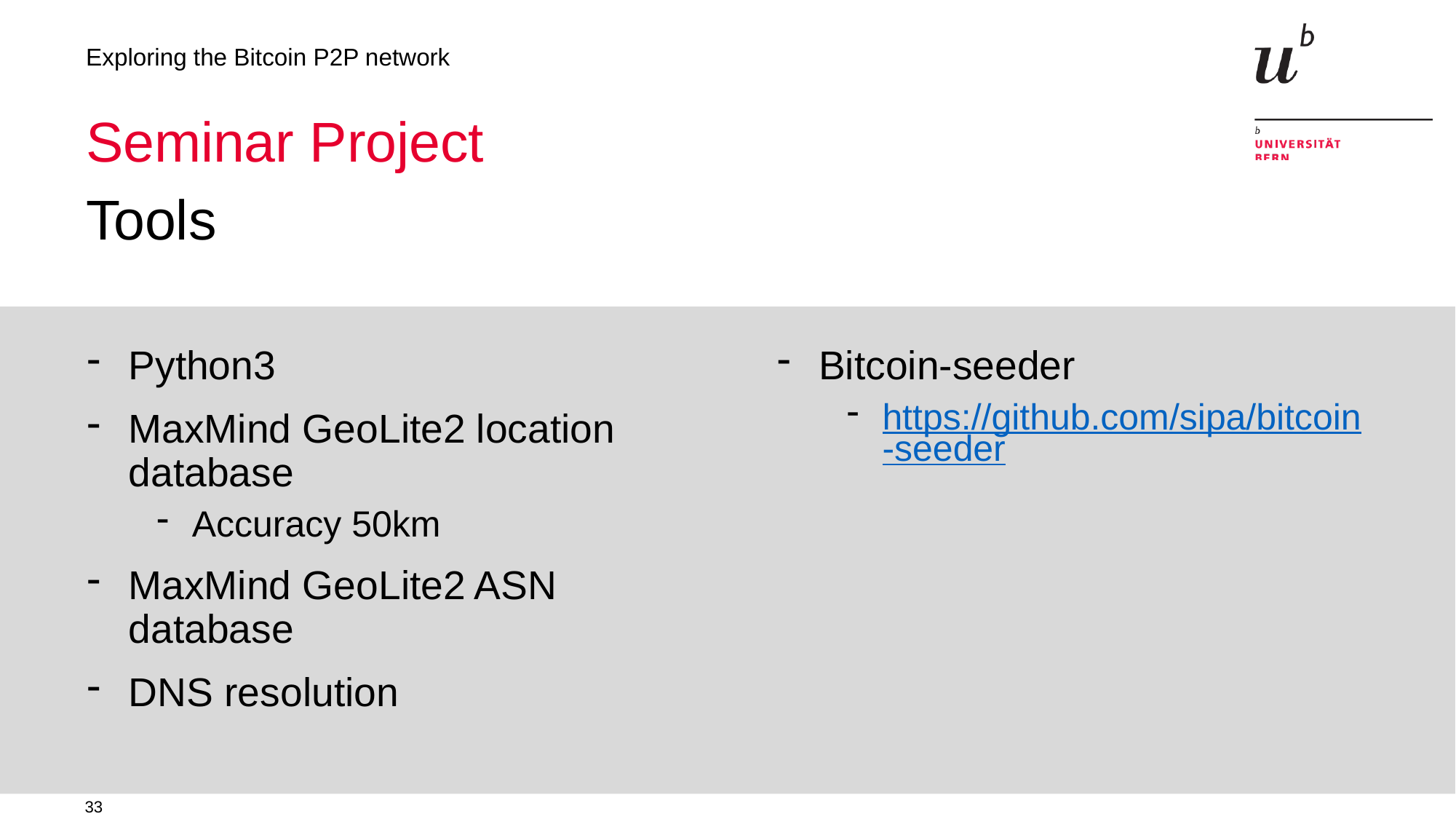

Exploring the Bitcoin P2P network

# Seminar Project
Tools
Python3
MaxMind GeoLite2 location database
Accuracy 50km
MaxMind GeoLite2 ASN database
DNS resolution
Bitcoin-seeder
https://github.com/sipa/bitcoin-seeder